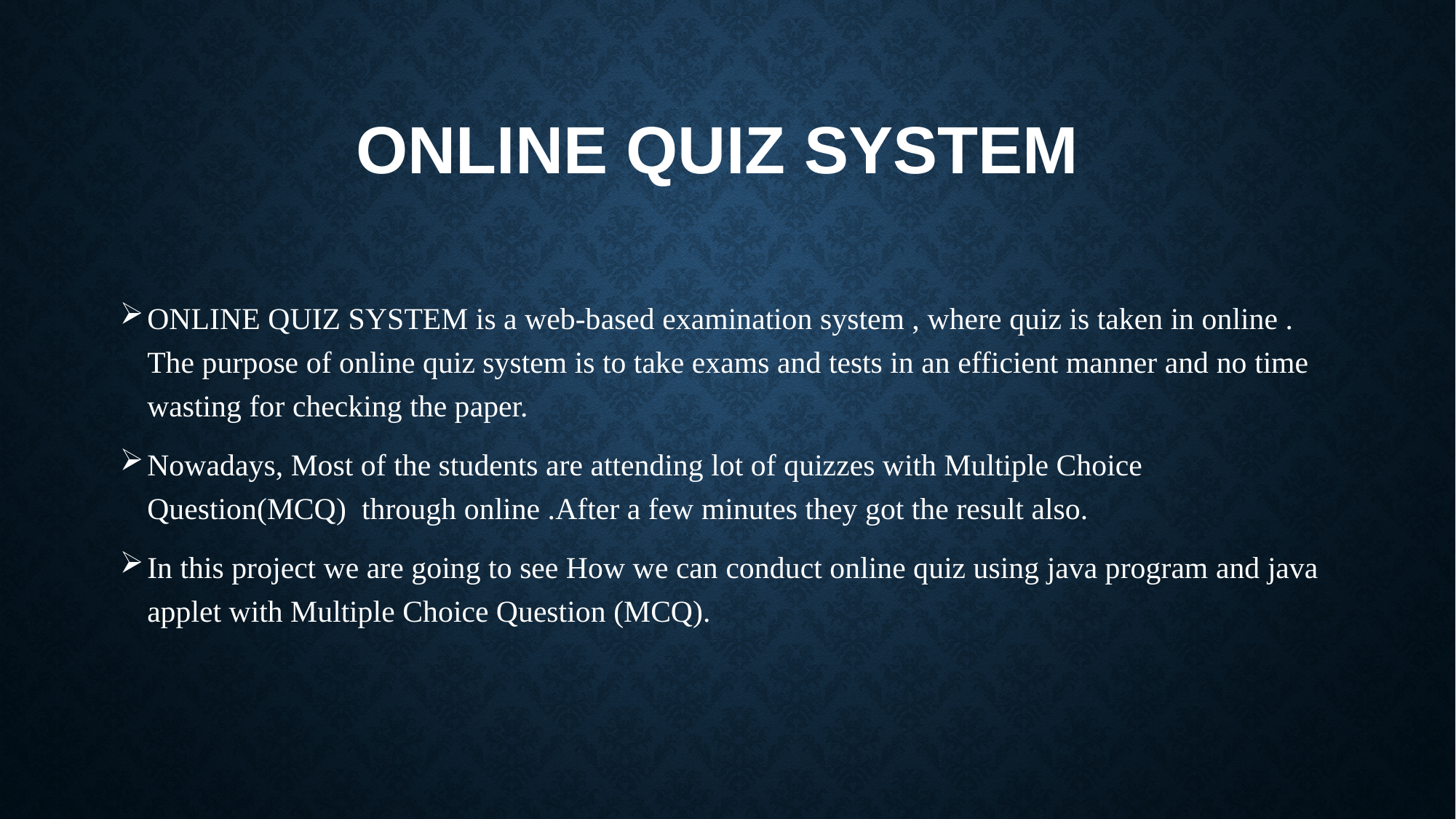

# Online Quiz system
ONLINE QUIZ SYSTEM is a web-based examination system , where quiz is taken in online . The purpose of online quiz system is to take exams and tests in an efficient manner and no time wasting for checking the paper.
Nowadays, Most of the students are attending lot of quizzes with Multiple Choice Question(MCQ)  through online .After a few minutes they got the result also.
In this project we are going to see How we can conduct online quiz using java program and java applet with Multiple Choice Question (MCQ).